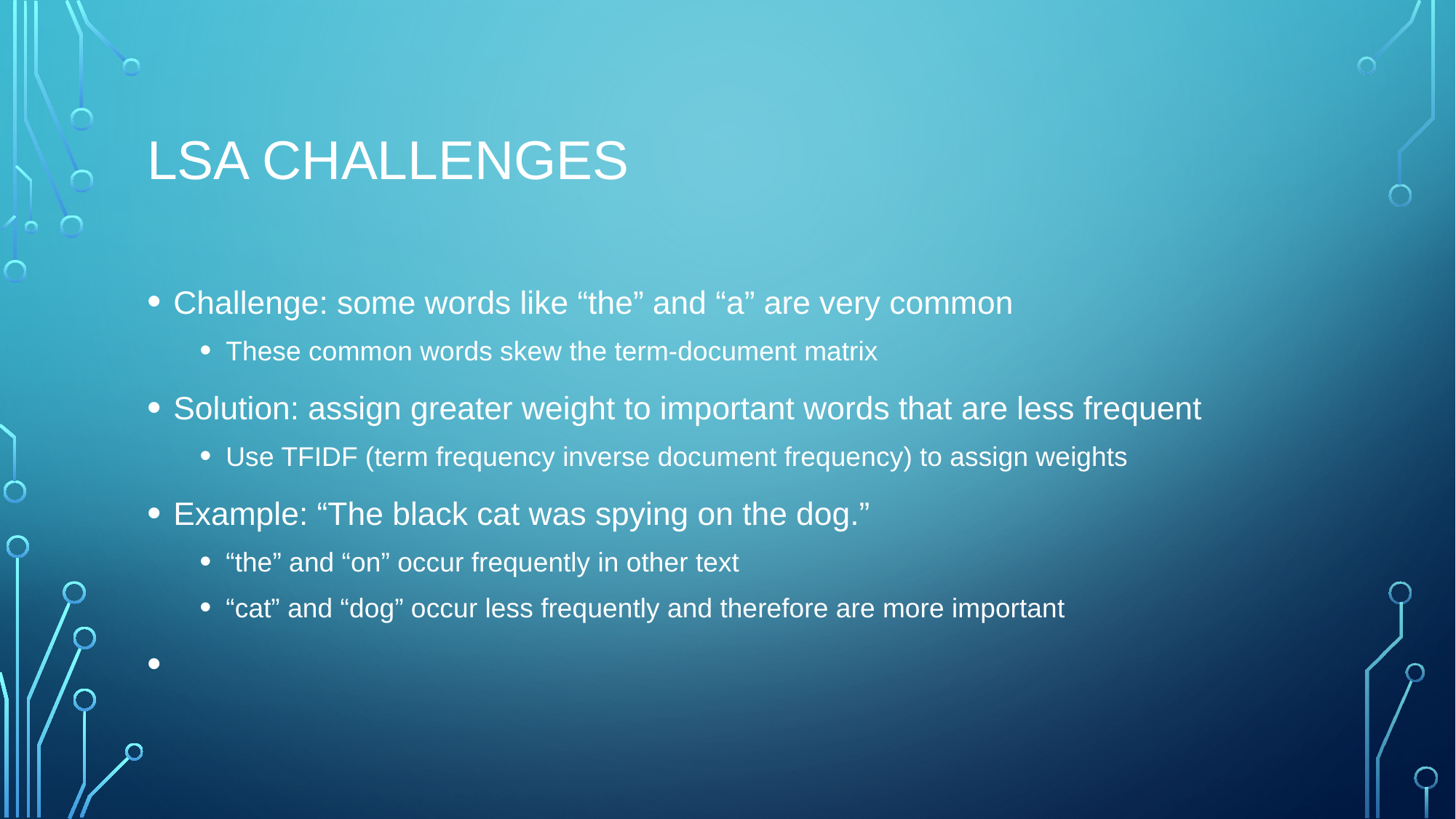

# LSA Challenges
Challenge: some words like “the” and “a” are very common
These common words skew the term-document matrix
Solution: assign greater weight to important words that are less frequent
Use TFIDF (term frequency inverse document frequency) to assign weights
Example: “The black cat was spying on the dog.”
“the” and “on” occur frequently in other text
“cat” and “dog” occur less frequently and therefore are more important